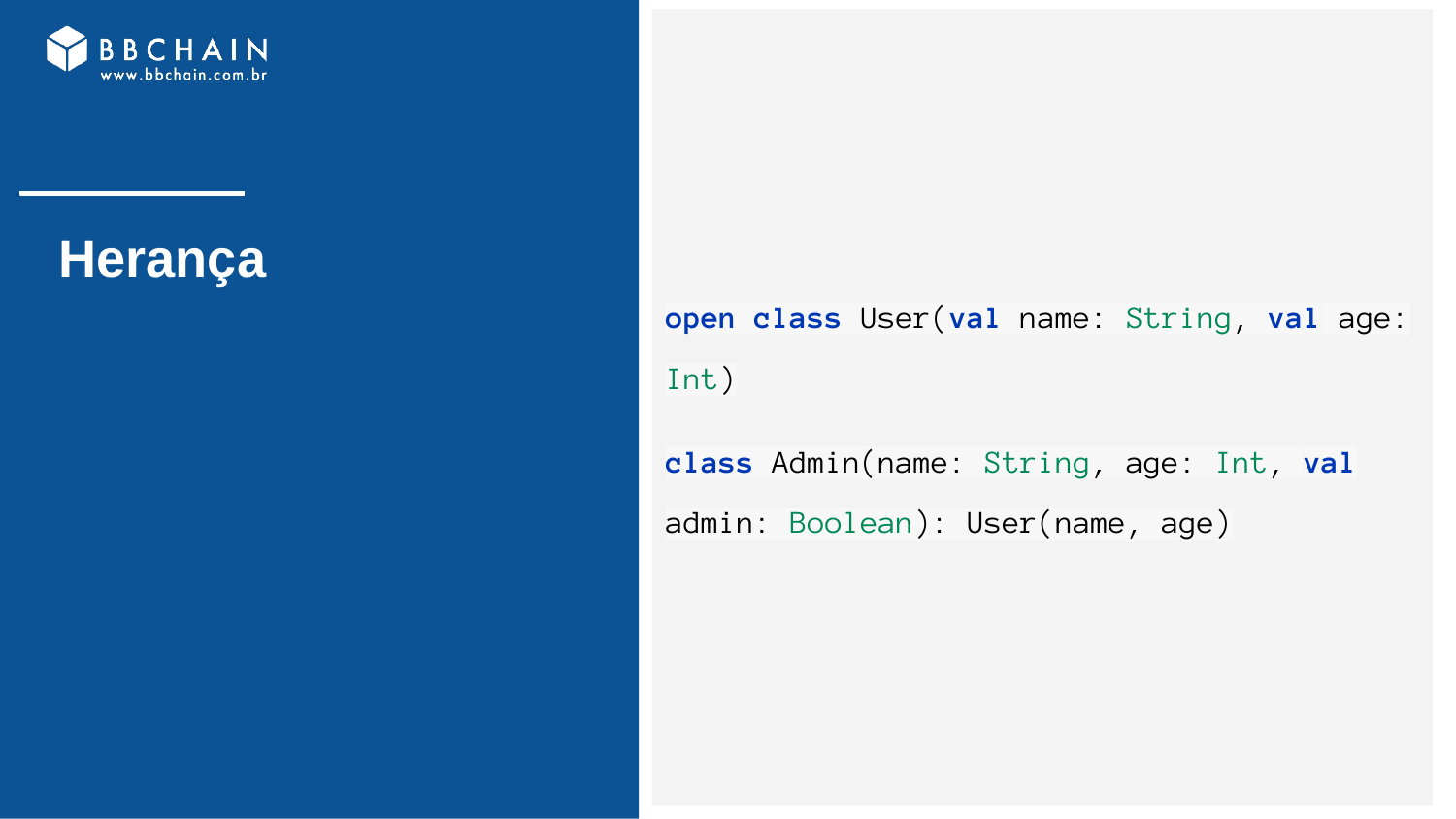

open class User(val name: String, val age: Int)
class Admin(name: String, age: Int, val admin: Boolean): User(name, age)
# Herança